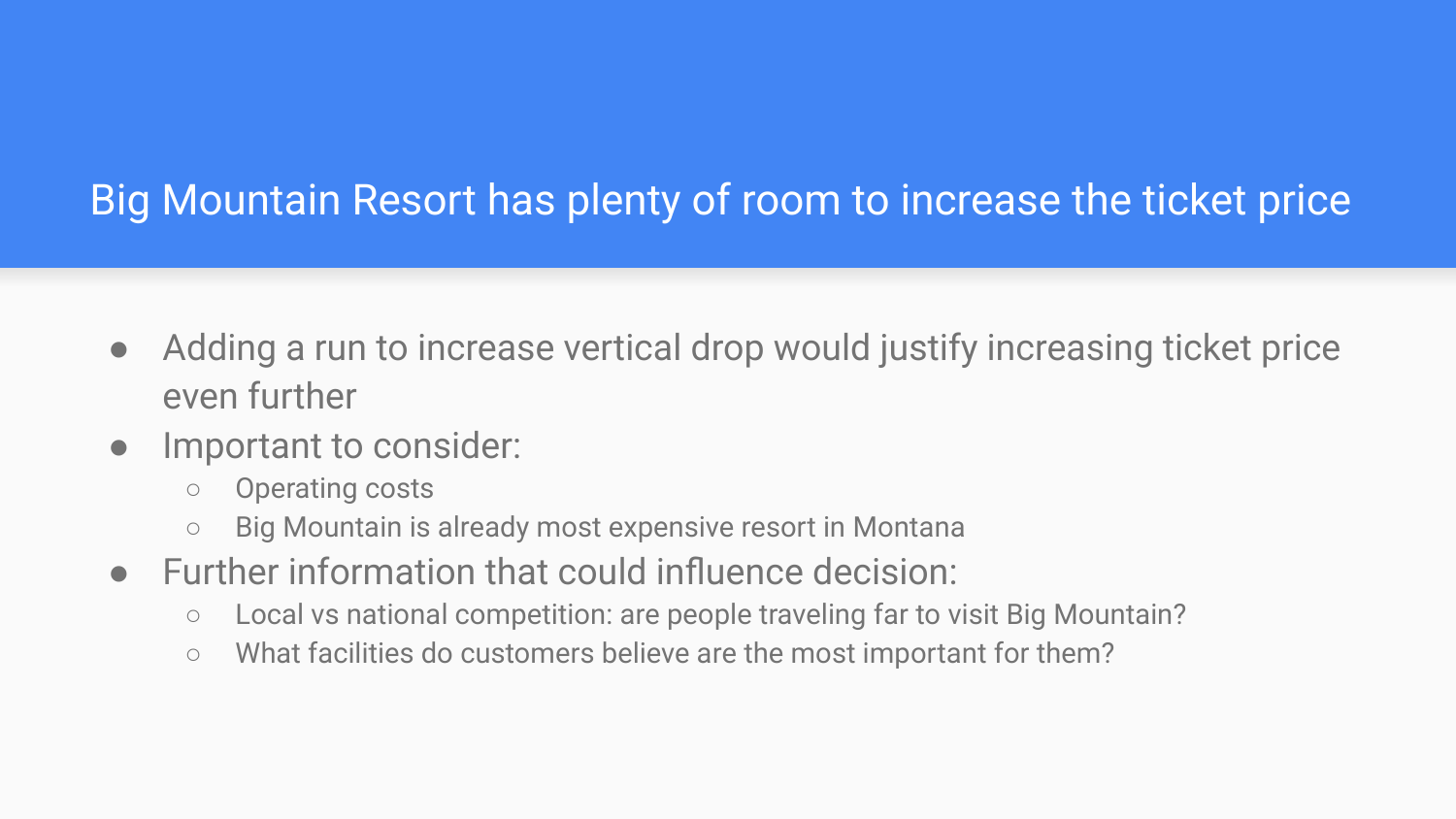

# Big Mountain Resort has plenty of room to increase the ticket price
Adding a run to increase vertical drop would justify increasing ticket price even further
Important to consider:
Operating costs
Big Mountain is already most expensive resort in Montana
Further information that could influence decision:
Local vs national competition: are people traveling far to visit Big Mountain?
What facilities do customers believe are the most important for them?